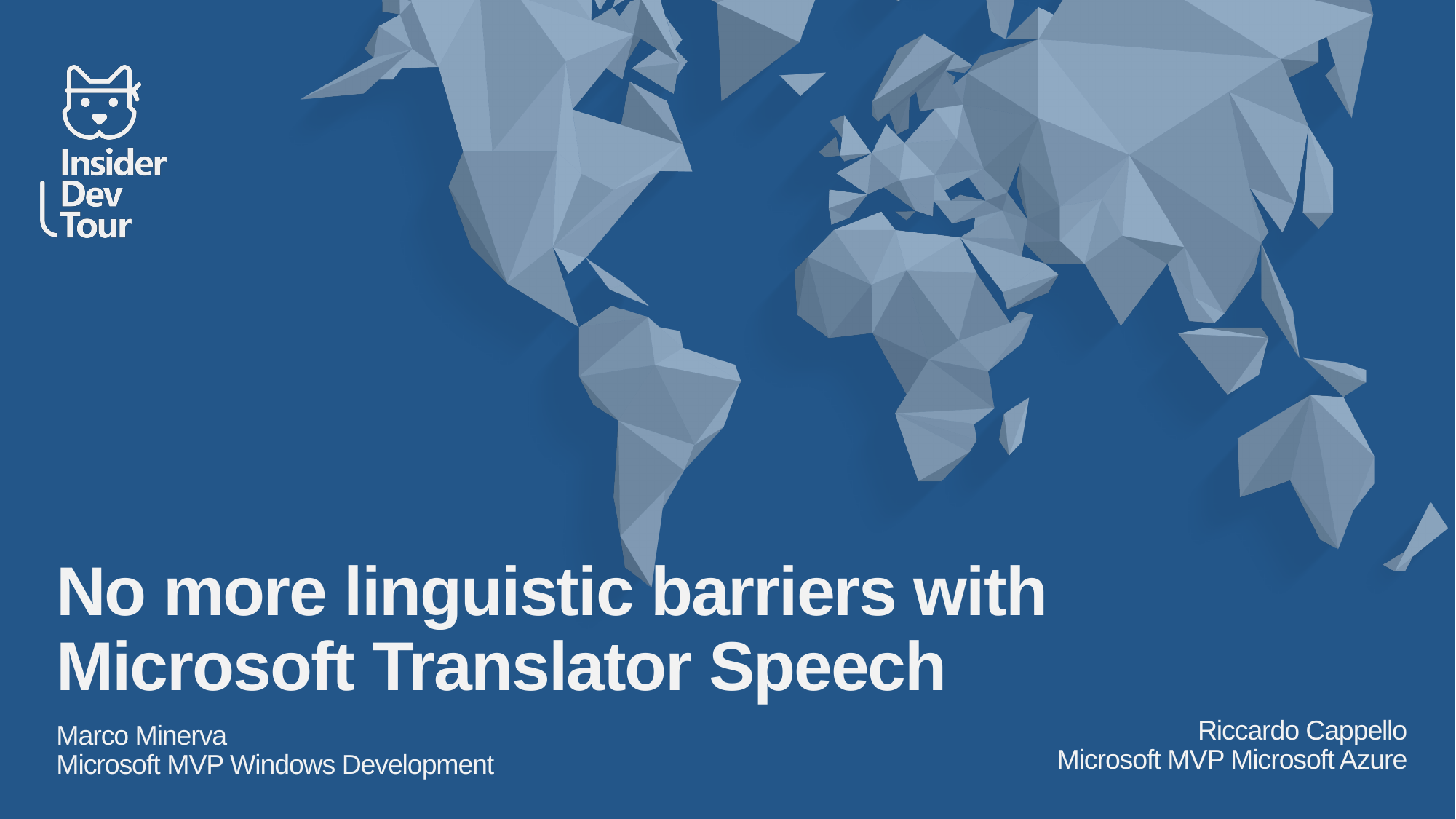

# No more linguistic barriers with Microsoft Translator Speech
Riccardo Cappello
Microsoft MVP Microsoft Azure
Marco Minerva
Microsoft MVP Windows Development